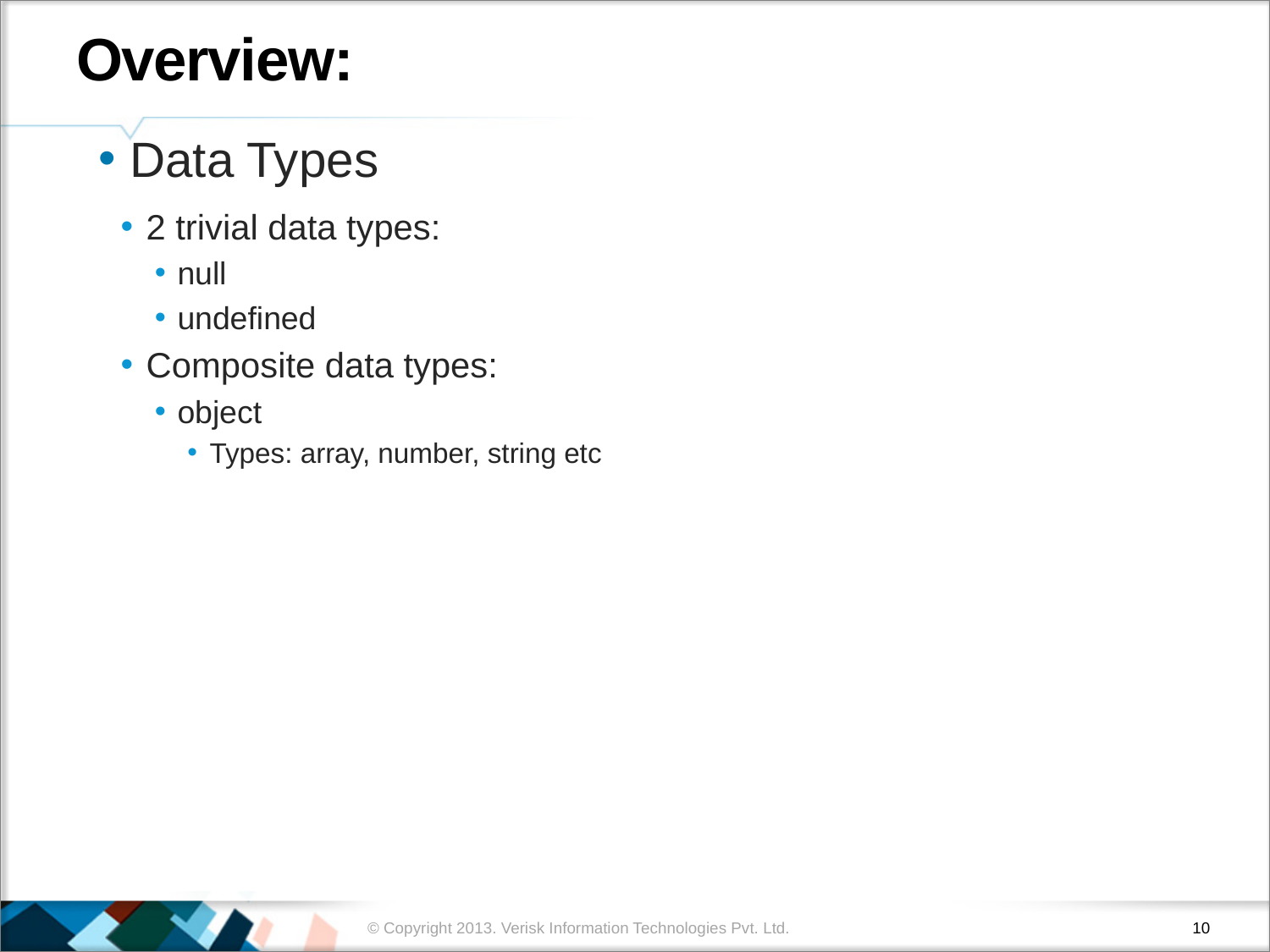

# Overview:
 Data Types
2 trivial data types:
null
undefined
Composite data types:
object
Types: array, number, string etc